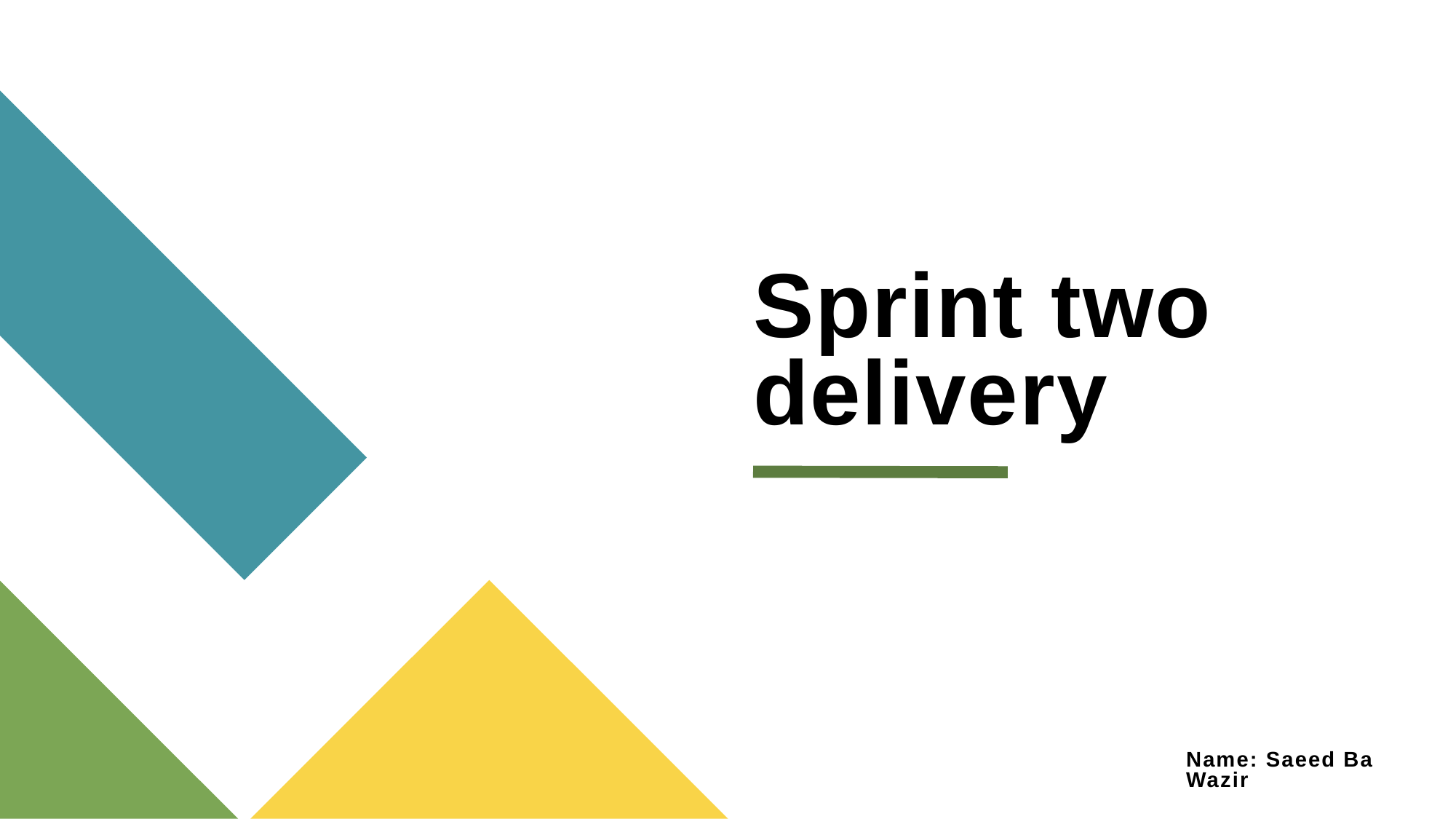

# Sprint two delivery
Name: Saeed Ba Wazir